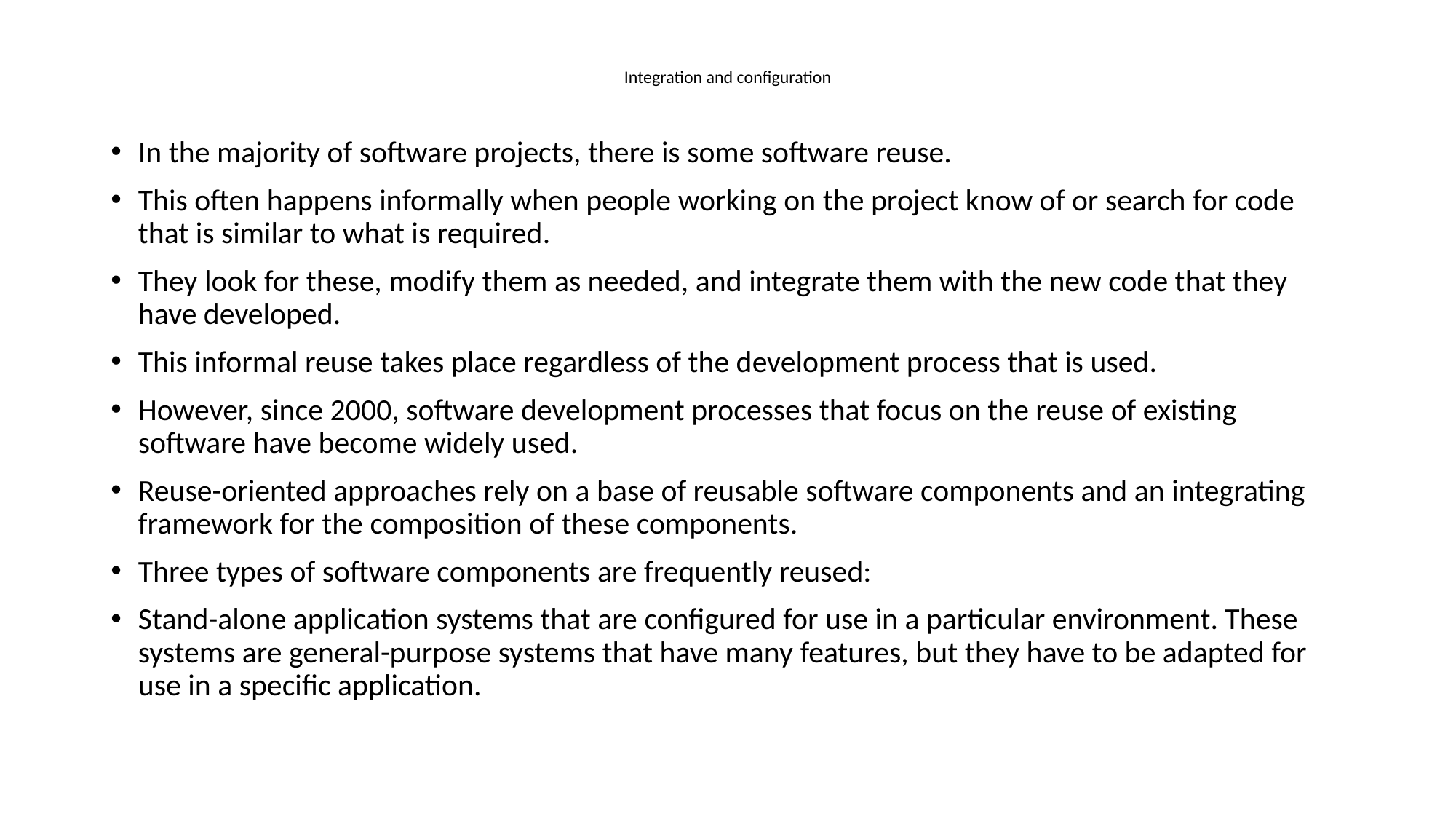

# Integration and configuration
In the majority of software projects, there is some software reuse.
This often happens informally when people working on the project know of or search for code that is similar to what is required.
They look for these, modify them as needed, and integrate them with the new code that they have developed.
This informal reuse takes place regardless of the development process that is used.
However, since 2000, software development processes that focus on the reuse of existing software have become widely used.
Reuse-oriented approaches rely on a base of reusable software components and an integrating framework for the composition of these components.
Three types of software components are frequently reused:
Stand-alone application systems that are configured for use in a particular environment. These systems are general-purpose systems that have many features, but they have to be adapted for use in a specific application.